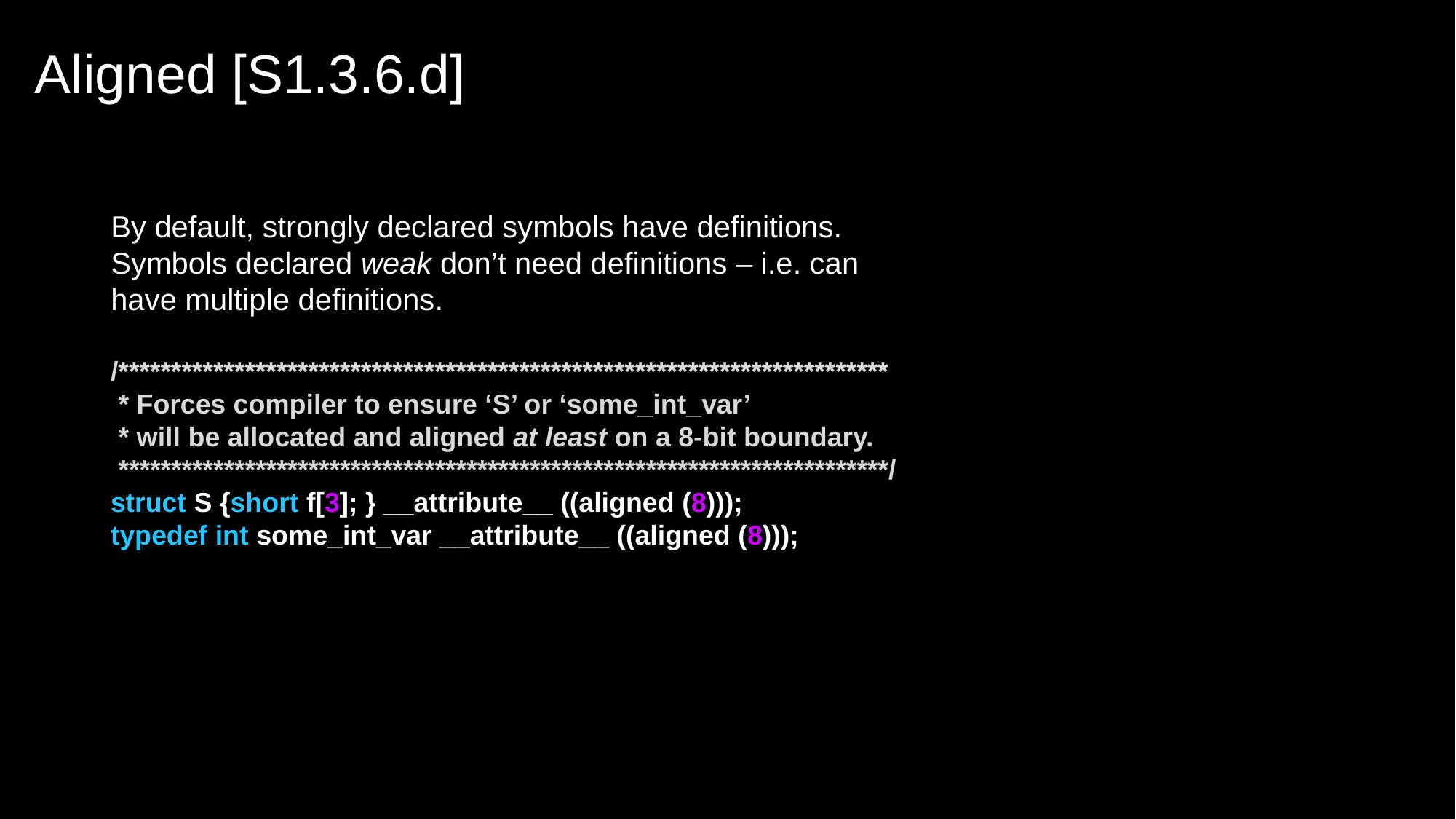

# Aligned [S1.3.6.d]
By default, strongly declared symbols have definitions.
Symbols declared weak don’t need definitions – i.e. can have multiple definitions.
/*************************************************************************
 * Forces compiler to ensure ‘S’ or ‘some_int_var’
 * will be allocated and aligned at least on a 8-bit boundary.
 *************************************************************************/
struct S {short f[3]; } __attribute__ ((aligned (8)));
typedef int some_int_var __attribute__ ((aligned (8)));